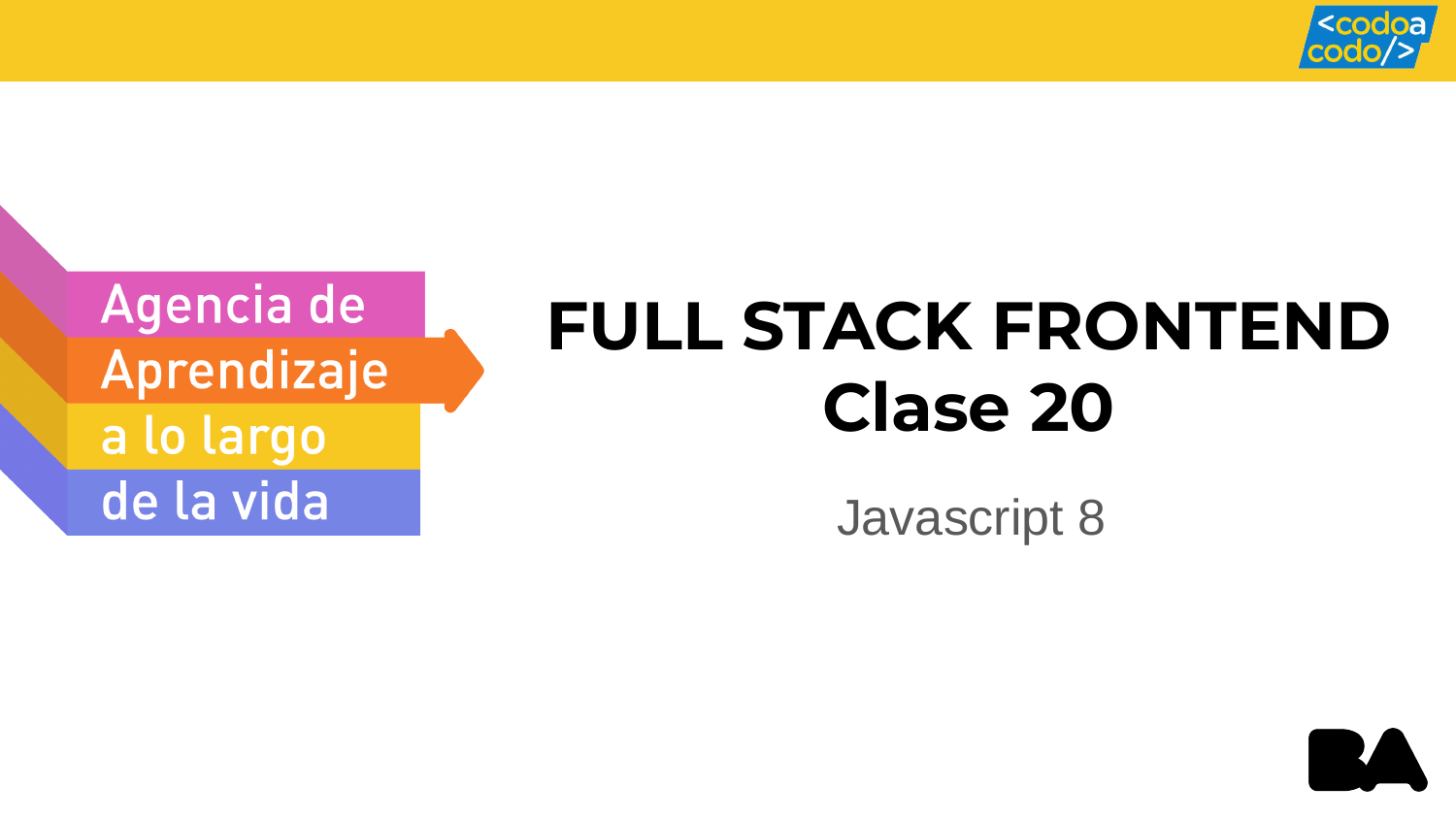

FULL STACK FRONTEND
Clase 20
Javascript 8